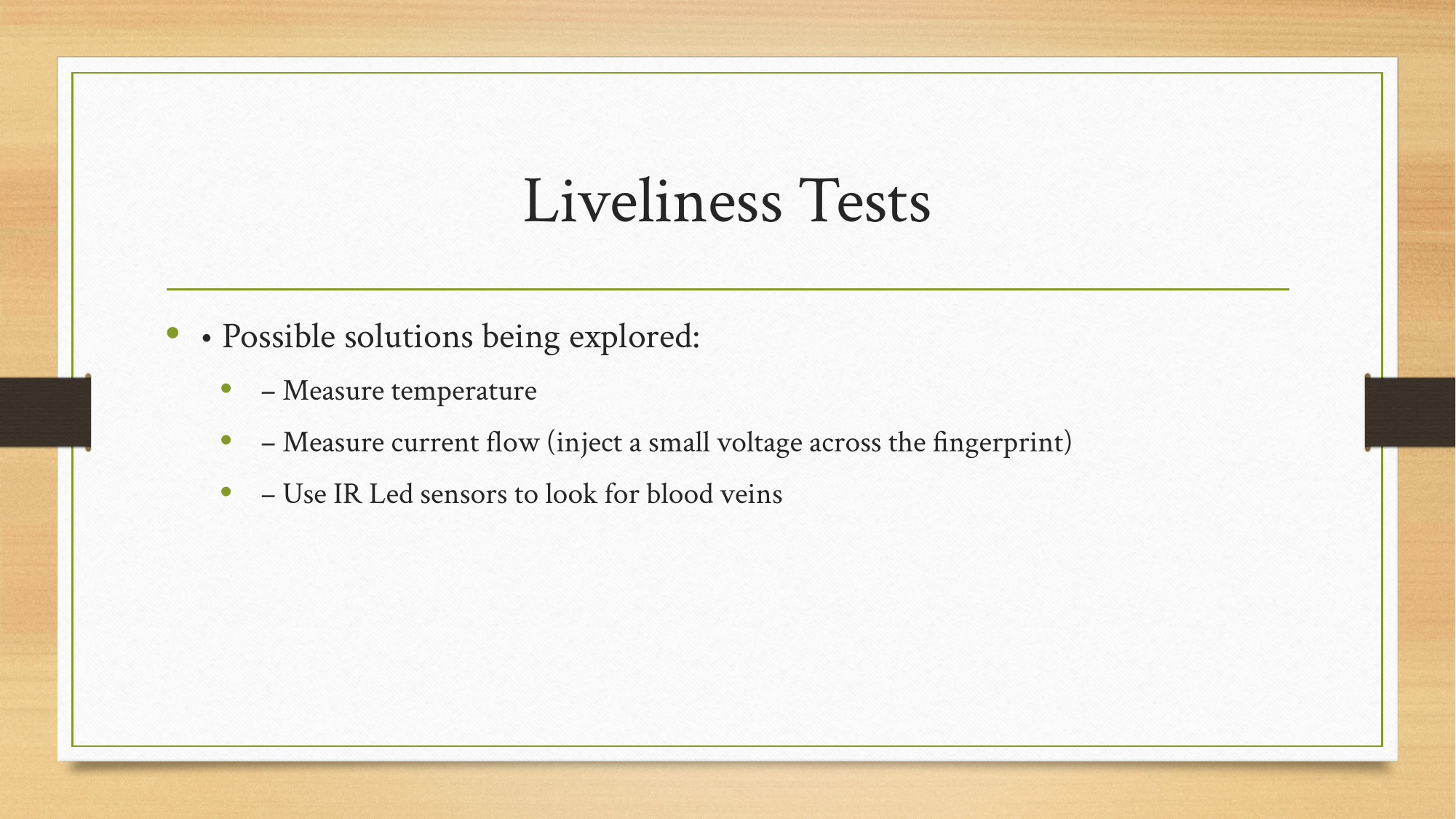

# Liveliness Tests
• Possible solutions being explored:
 – Measure temperature
 – Measure current flow (inject a small voltage across the fingerprint)
 – Use IR Led sensors to look for blood veins